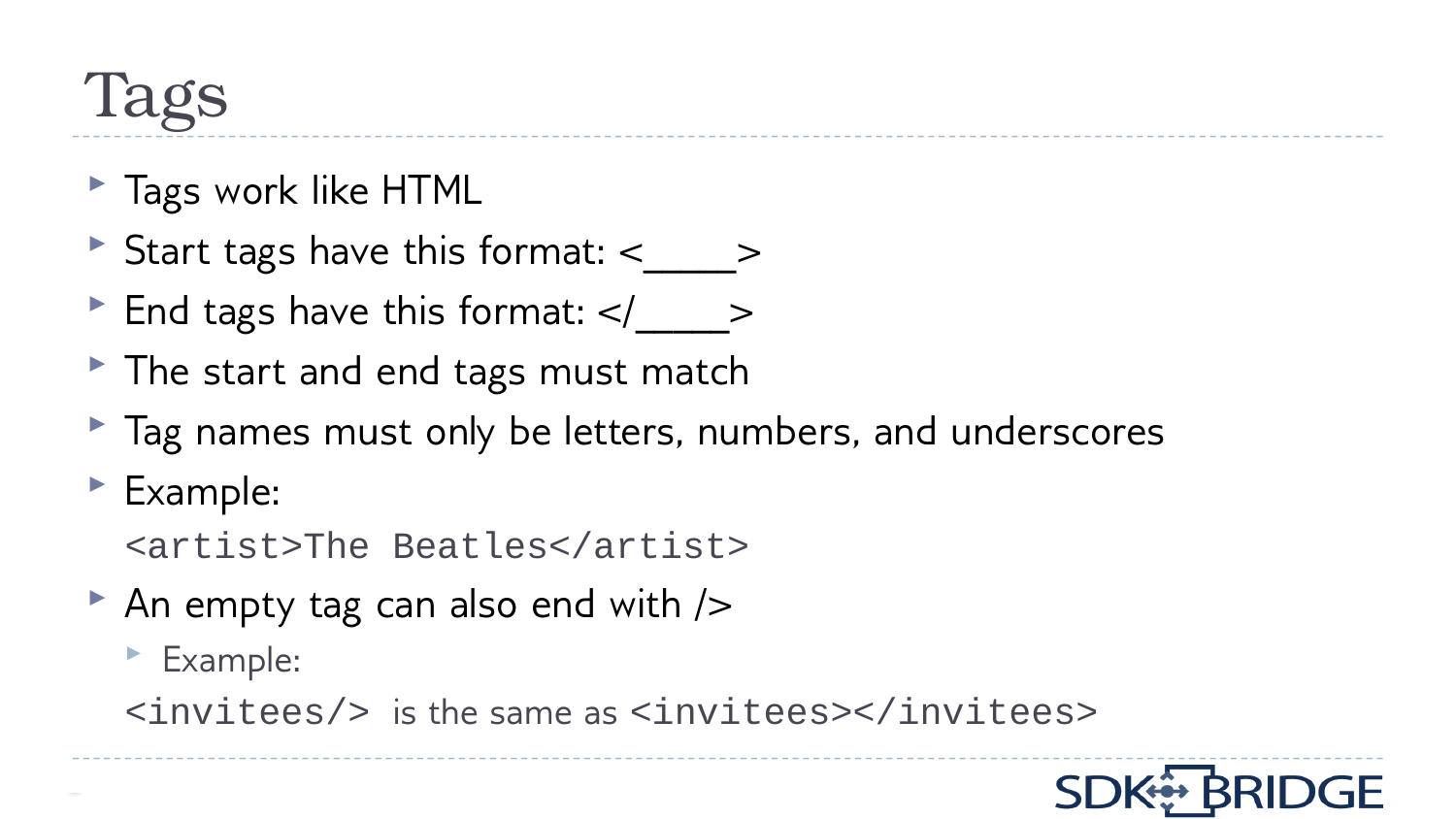

# Tags
Tags work like HTML
Start tags have this format: <_____>
End tags have this format: </_____>
The start and end tags must match
Tag names must only be letters, numbers, and underscores
Example:
<artist>The Beatles</artist>
An empty tag can also end with />
Example:
<invitees/> is the same as <invitees></invitees>